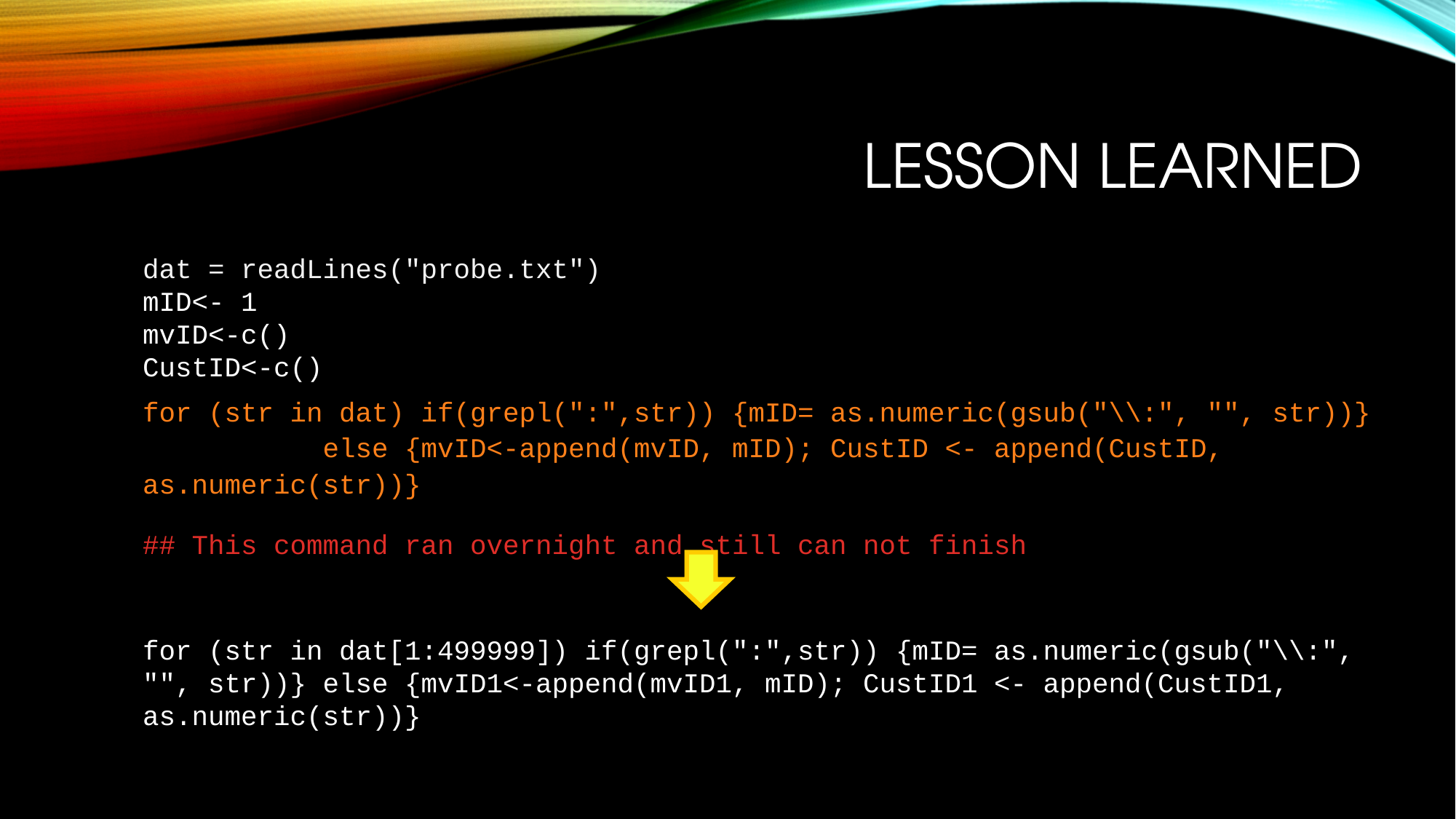

# Lesson learned
dat = readLines("probe.txt")                                           mID<- 1
mvID<-c()
CustID<-c()
for (str in dat) if(grepl(":",str)) {mID= as.numeric(gsub("\\:", "", str))}            else {mvID<-append(mvID, mID); CustID <- append(CustID, as.numeric(str))}
## This command ran overnight and still can not finish

for (str in dat[1:499999]) if(grepl(":",str)) {mID= as.numeric(gsub("\\:", "", str))} else {mvID1<-append(mvID1, mID); CustID1 <- append(CustID1, as.numeric(str))}